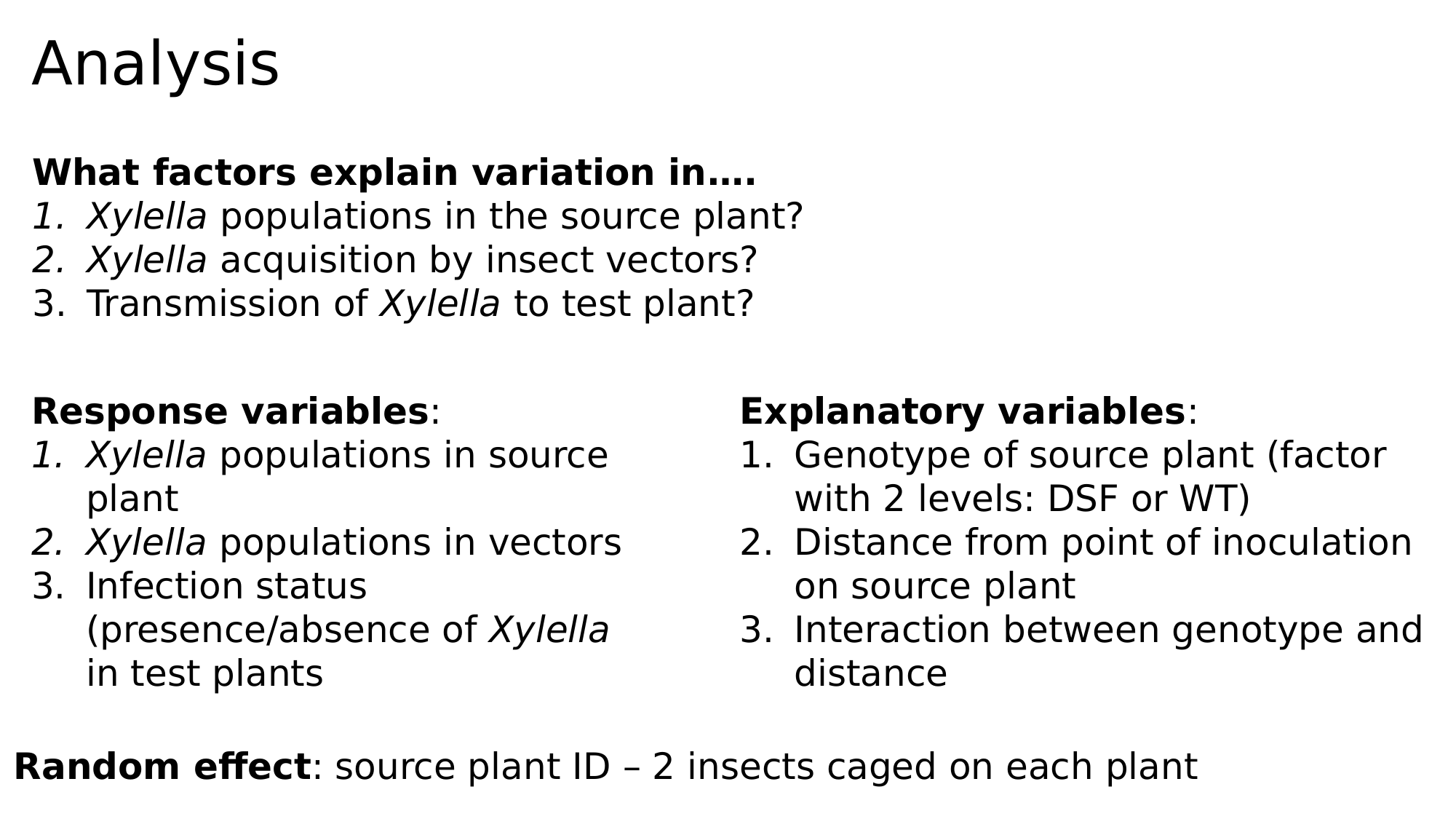

# Analysis
What factors explain variation in….
Xylella populations in the source plant?
Xylella acquisition by insect vectors?
Transmission of Xylella to test plant?
Response variables:
Xylella populations in source plant
Xylella populations in vectors
Infection status (presence/absence of Xylella in test plants
Explanatory variables:
Genotype of source plant (factor with 2 levels: DSF or WT)
Distance from point of inoculation on source plant
Interaction between genotype and distance
Random effect: source plant ID – 2 insects caged on each plant